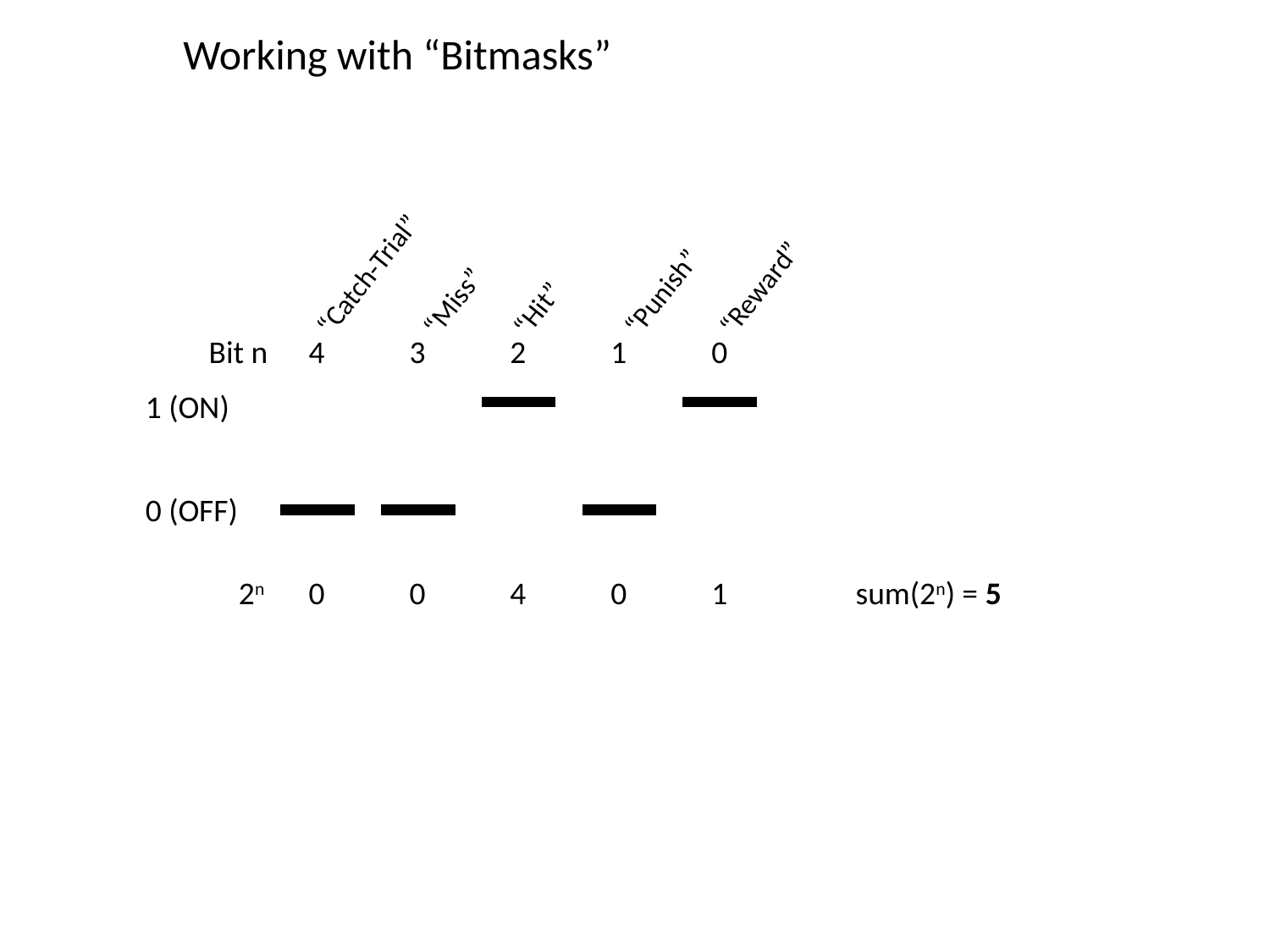

Working with “Bitmasks”
“Catch-Trial”
“Reward”
“Punish”
“Miss”
“Hit”
Bit n
4
3
2
1
0
1 (ON)
0 (OFF)
2n
0
0
4
0
1
sum(2n) = 5